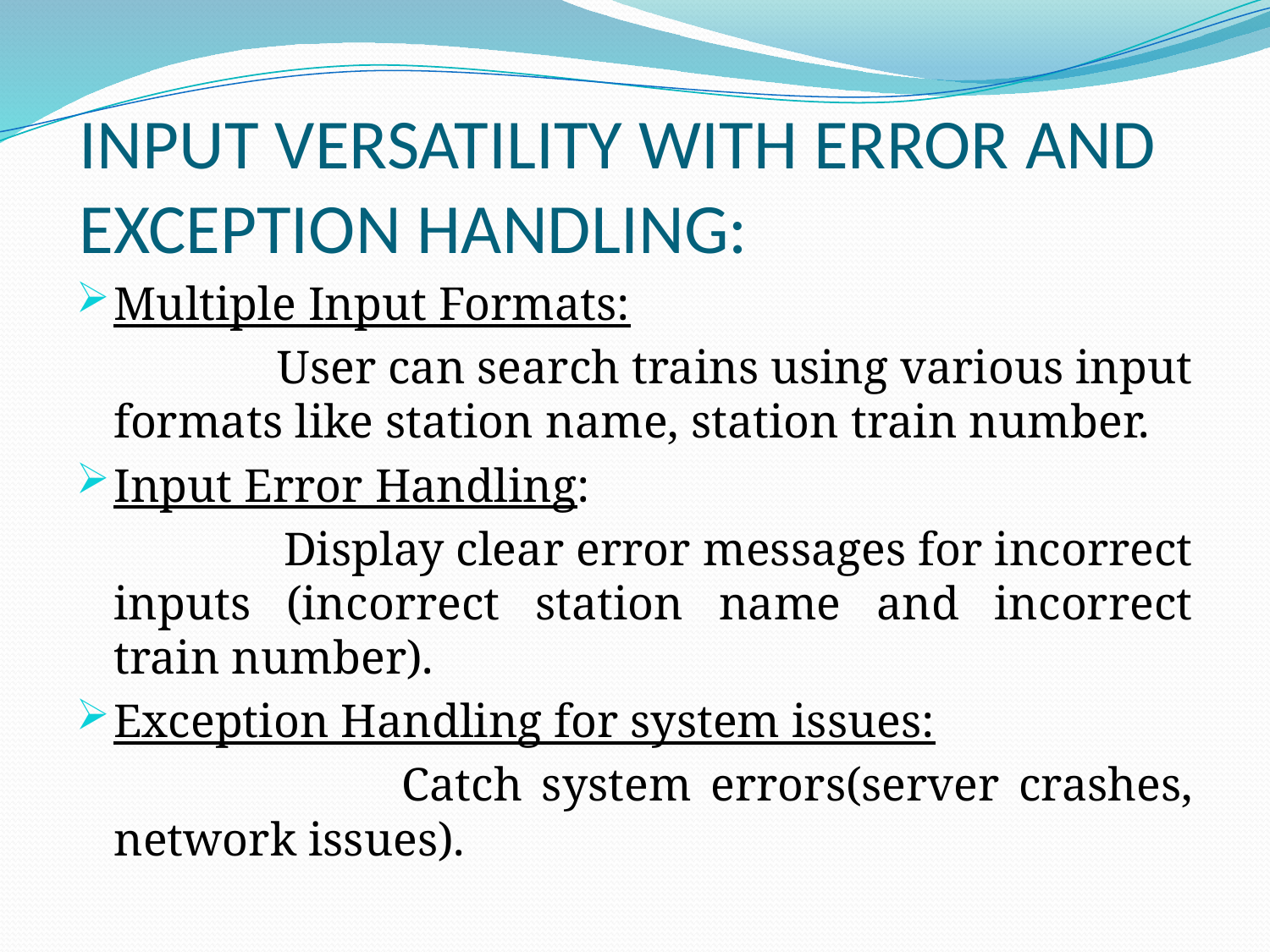

# INPUT VERSATILITY WITH ERROR AND EXCEPTION HANDLING:
Multiple Input Formats:
                 User can search trains using various input formats like station name, station train number.
Input Error Handling:
                 Display clear error messages for incorrect inputs (incorrect station name and incorrect train number).
Exception Handling for system issues:
                 Catch system errors(server crashes, network issues).